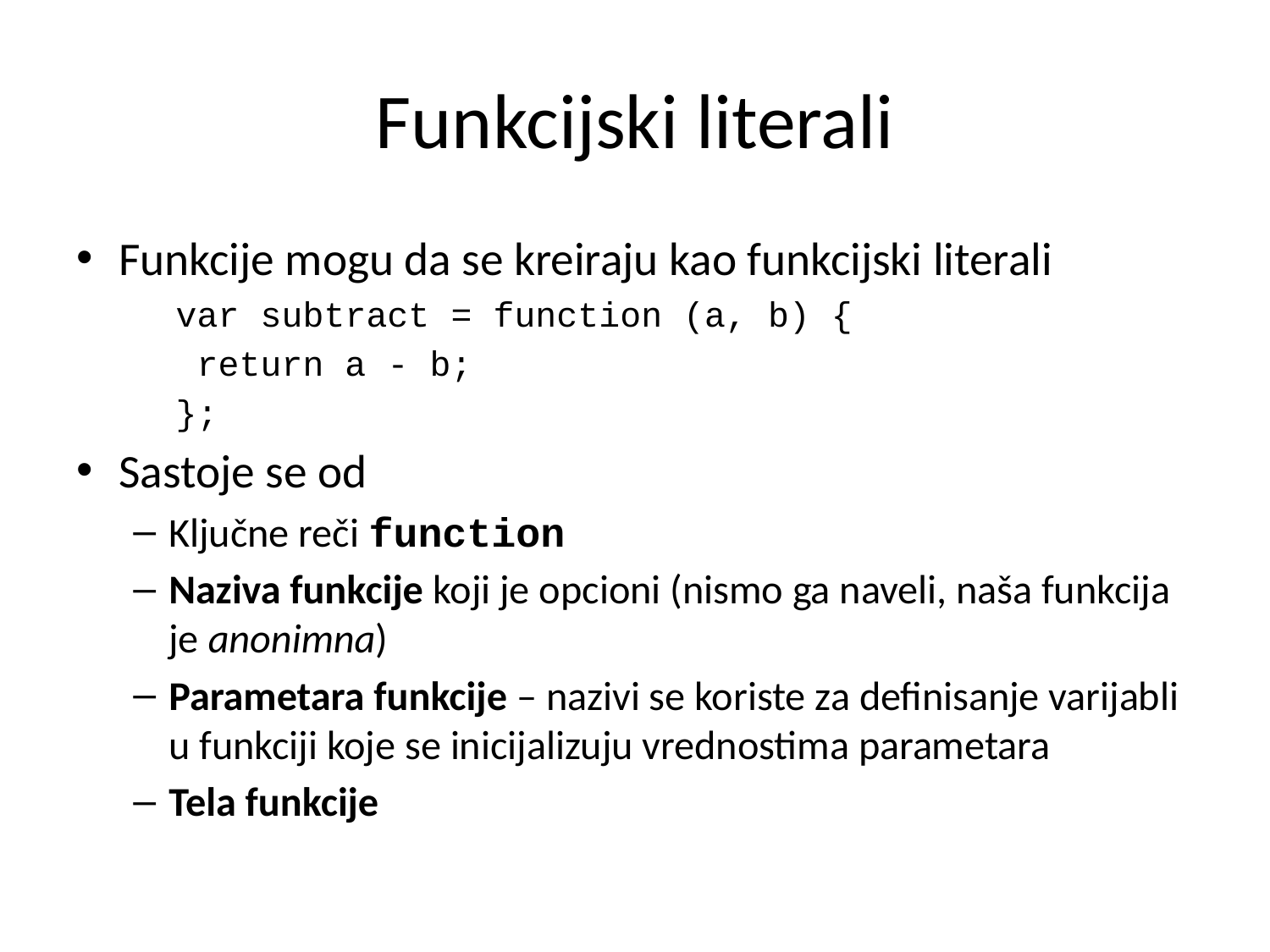

# Funkcijski literali
Funkcije mogu da se kreiraju kao funkcijski literali
var subtract = function (a, b) {
	 return a - b;
};
Sastoje se od
Ključne reči function
Naziva funkcije koji je opcioni (nismo ga naveli, naša funkcija je anonimna)
Parametara funkcije – nazivi se koriste za definisanje varijabli u funkciji koje se inicijalizuju vrednostima parametara
Tela funkcije